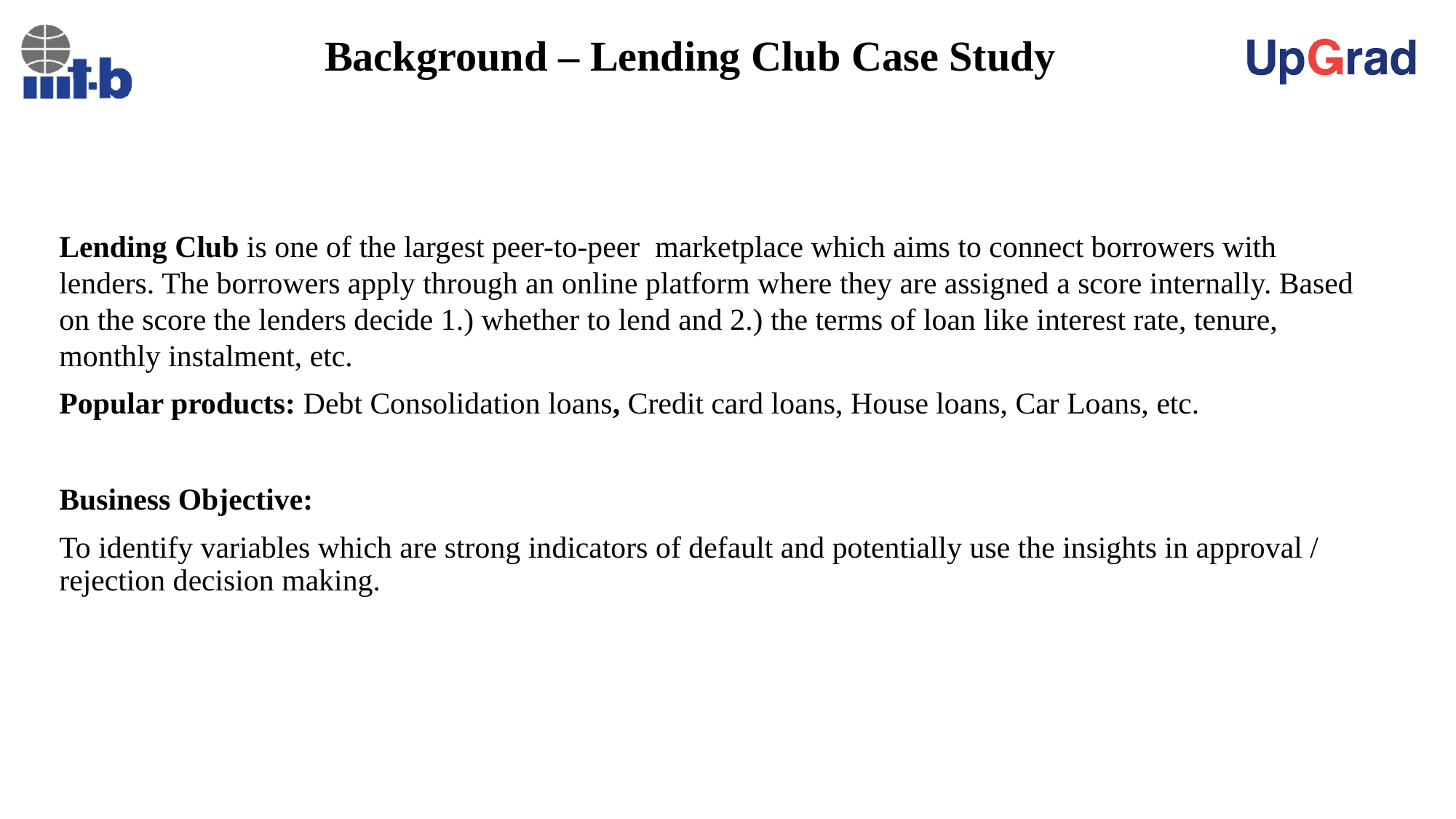

# Background – Lending Club Case Study
Lending Club is one of the largest peer-to-peer  marketplace which aims to connect borrowers with lenders. The borrowers apply through an online platform where they are assigned a score internally. Based on the score the lenders decide 1.) whether to lend and 2.) the terms of loan like interest rate, tenure, monthly instalment, etc.
Popular products: Debt Consolidation loans, Credit card loans, House loans, Car Loans, etc.

Business Objective:
To identify variables which are strong indicators of default and potentially use the insights in approval / rejection decision making.